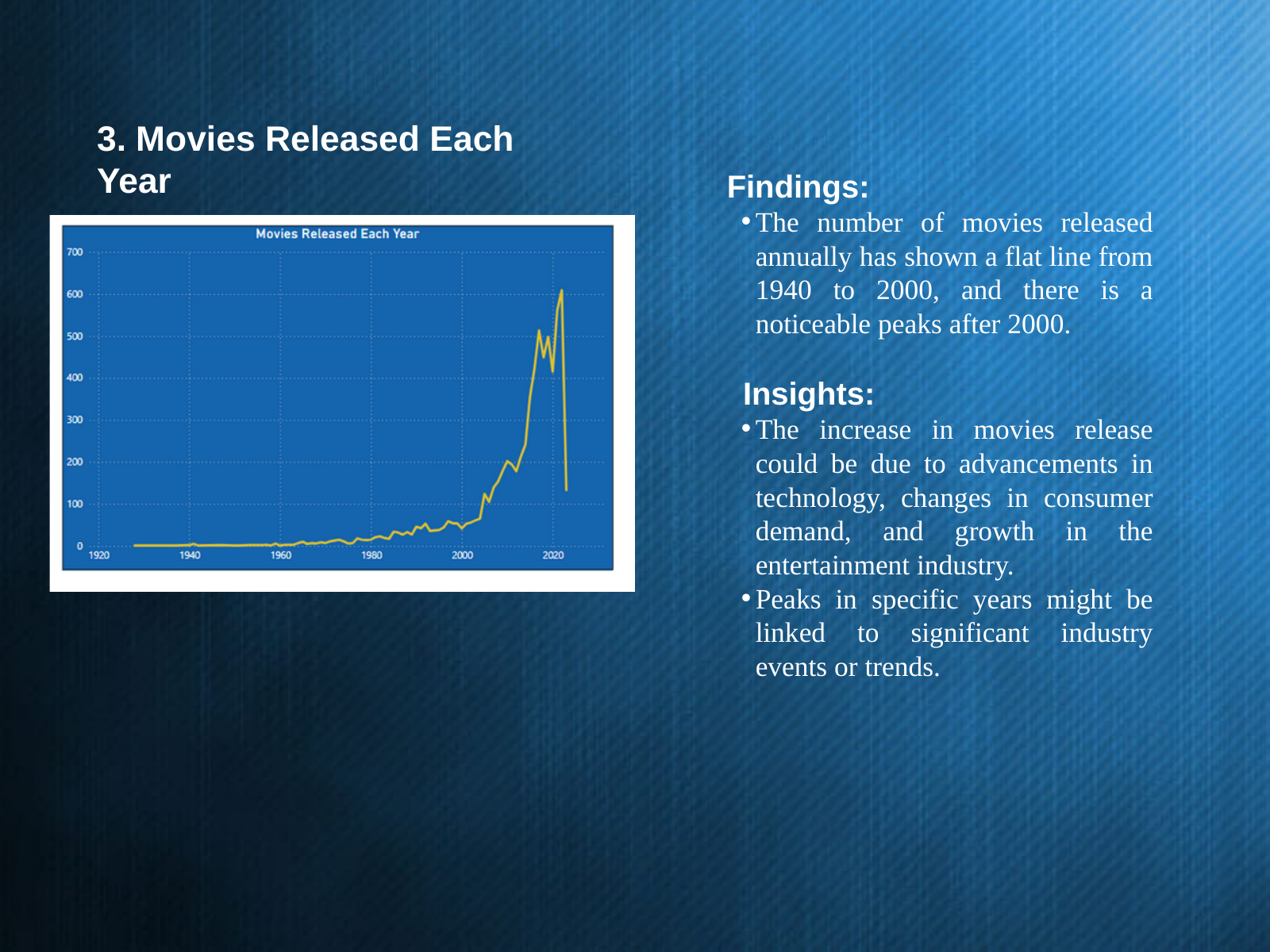

3. Movies Released Each Year
Findings:
The number of movies released annually has shown a flat line from 1940 to 2000, and there is a noticeable peaks after 2000.

Insights:
The increase in movies release could be due to advancements in technology, changes in consumer demand, and growth in the entertainment industry.
Peaks in specific years might be linked to significant industry events or trends.